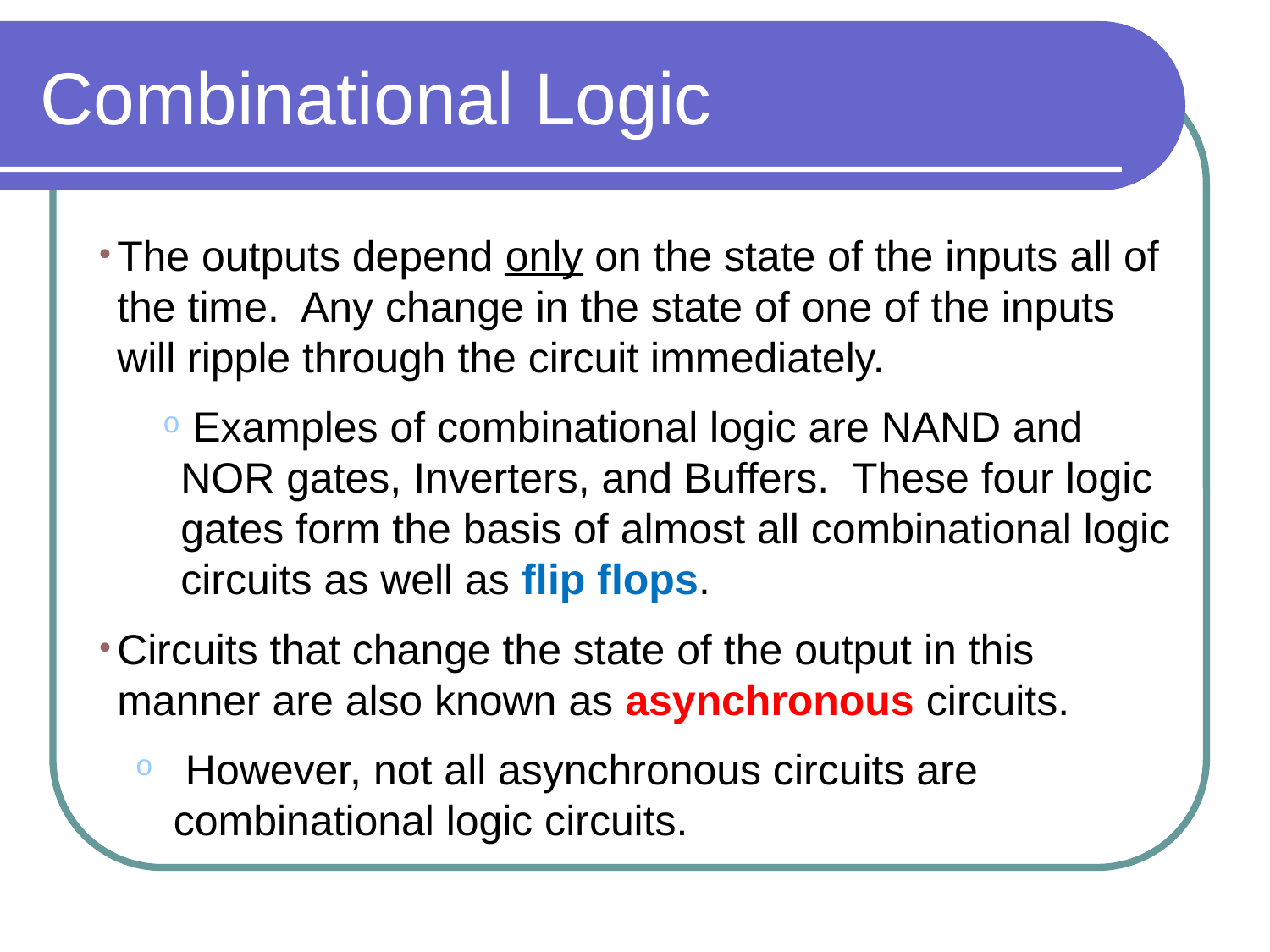

# Combinational Logic
The outputs depend only on the state of the inputs all of the time.  Any change in the state of one of the inputs will ripple through the circuit immediately.
 Examples of combinational logic are NAND and NOR gates, Inverters, and Buffers.  These four logic gates form the basis of almost all combinational logic circuits as well as flip flops.
Circuits that change the state of the output in this manner are also known as asynchronous circuits.
 However, not all asynchronous circuits are combinational logic circuits.